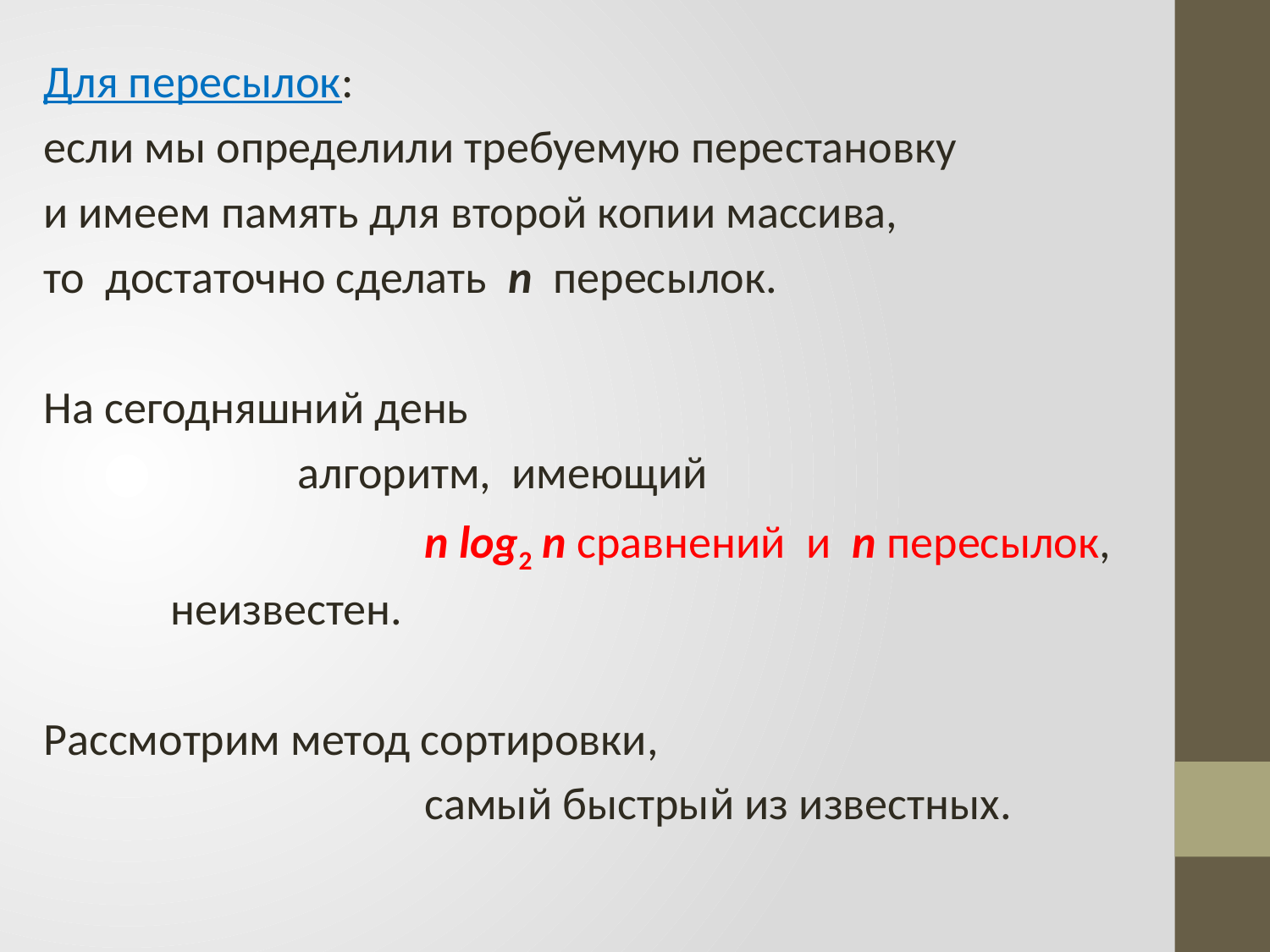

Для пересылок:
если мы определили требуемую перестановку
и имеем память для второй копии массива,
то  достаточно сделать  n  пересылок.

На сегодняшний день
		алгоритм,  имеющий
			n log2 n сравнений  и  n пересылок,
	неизвестен.

Рассмотрим метод сортировки,
			самый быстрый из известных.